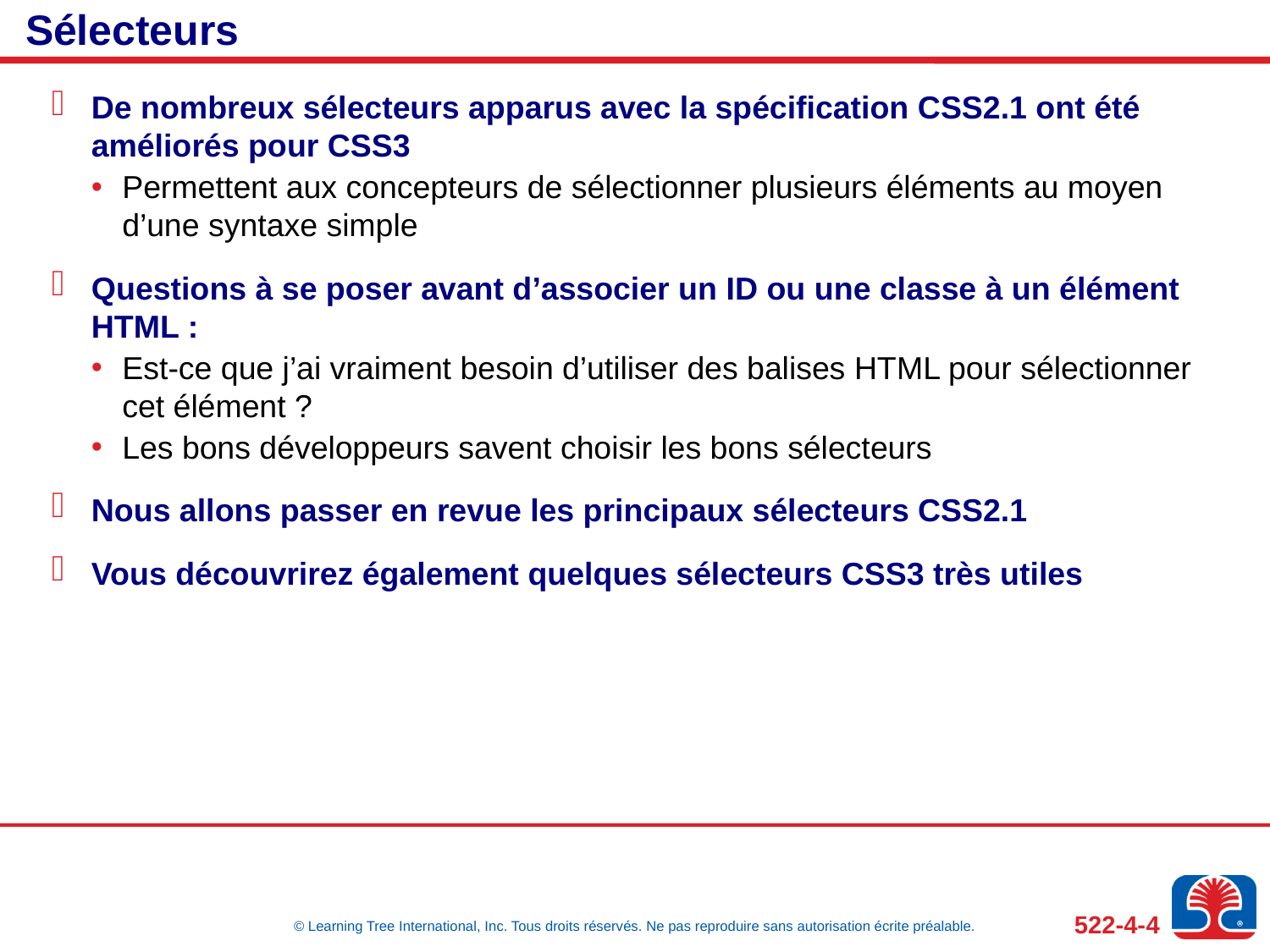

# Sélecteurs
De nombreux sélecteurs apparus avec la spécification CSS2.1 ont été améliorés pour CSS3
Permettent aux concepteurs de sélectionner plusieurs éléments au moyen d’une syntaxe simple
Questions à se poser avant d’associer un ID ou une classe à un élément HTML :
Est-ce que j’ai vraiment besoin d’utiliser des balises HTML pour sélectionner cet élément ?
Les bons développeurs savent choisir les bons sélecteurs
Nous allons passer en revue les principaux sélecteurs CSS2.1
Vous découvrirez également quelques sélecteurs CSS3 très utiles